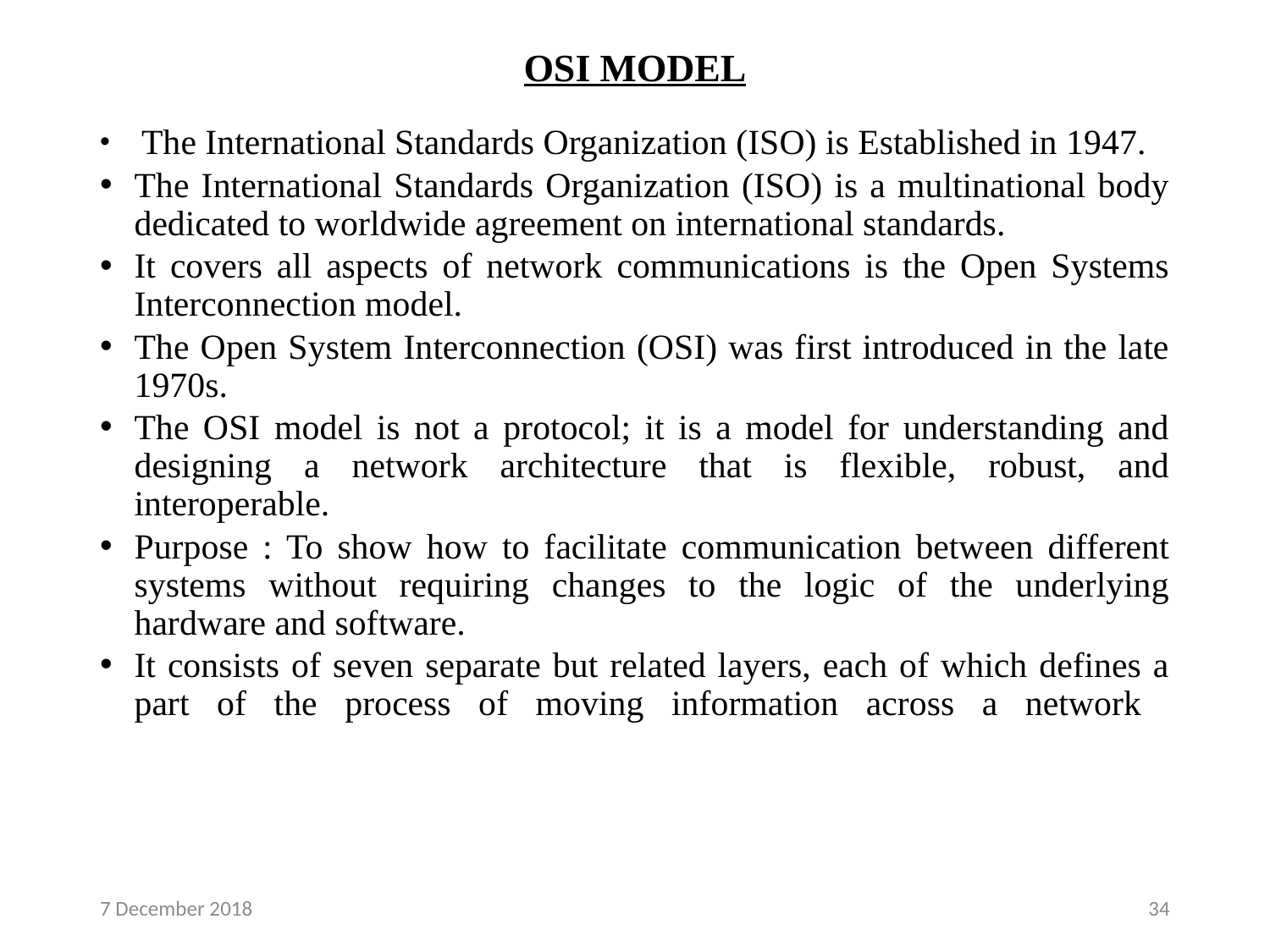

# OSI MODEL
 The International Standards Organization (ISO) is Established in 1947.
The International Standards Organization (ISO) is a multinational body dedicated to worldwide agreement on international standards.
It covers all aspects of network communications is the Open Systems Interconnection model.
The Open System Interconnection (OSI) was first introduced in the late 1970s.
The OSI model is not a protocol; it is a model for understanding and designing a network architecture that is flexible, robust, and interoperable.
Purpose : To show how to facilitate communication between different systems without requiring changes to the logic of the underlying hardware and software.
It consists of seven separate but related layers, each of which defines a part of the process of moving information across a network
7 December 2018
34